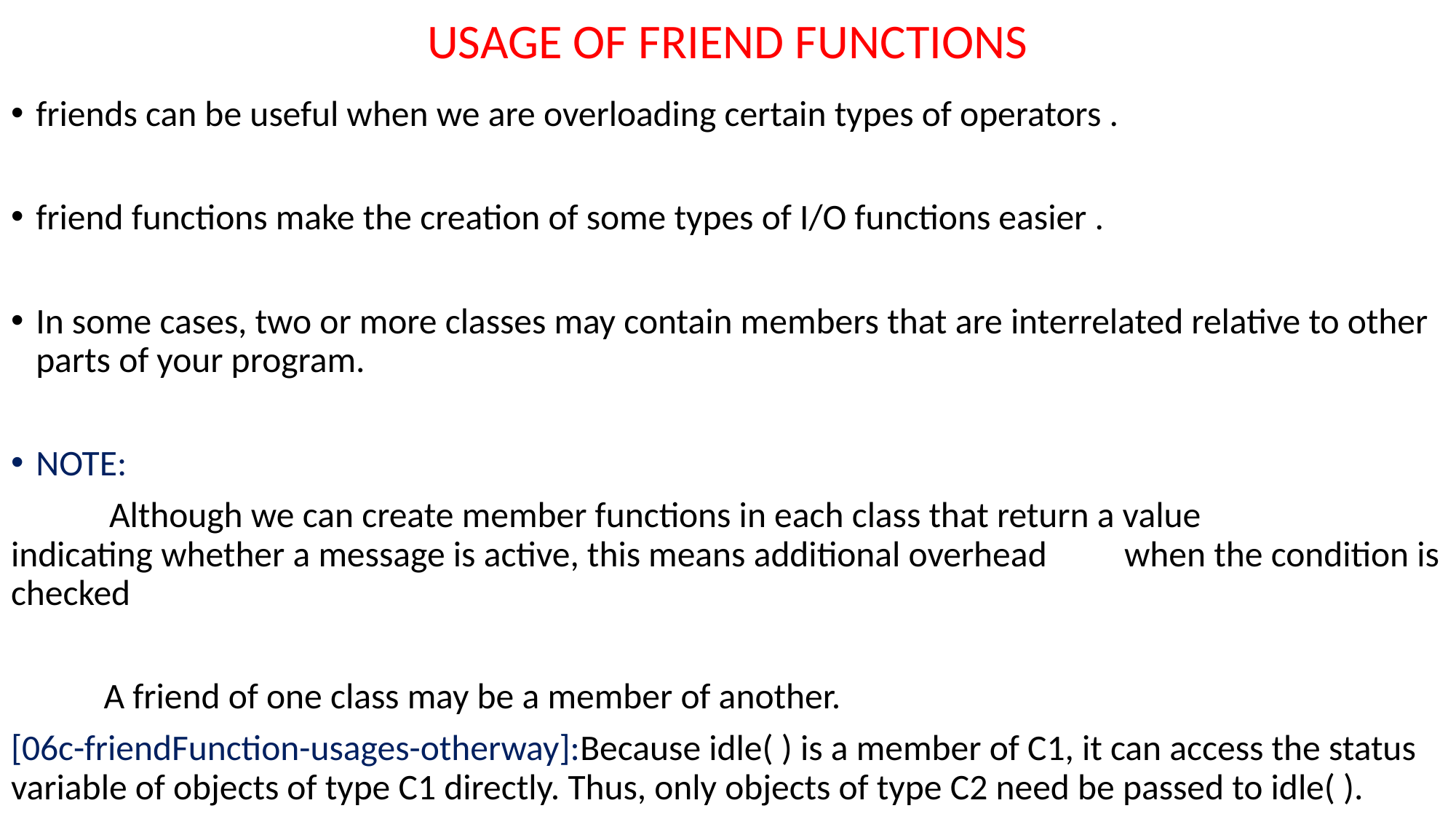

# USAGE OF FRIEND FUNCTIONS
friends can be useful when we are overloading certain types of operators .

friend functions make the creation of some types of I/O functions easier .

In some cases, two or more classes may contain members that are interrelated relative to other parts of your program.

NOTE:
            Although we can create member functions in each class that return a value   	indicating whether a message is active, this means additional overhead 	when the condition is checked

	A friend of one class may be a member of another.
[06c-friendFunction-usages-otherway]:Because idle( ) is a member of C1, it can access the status variable of objects of type C1 directly. Thus, only objects of type C2 need be passed to idle( ).